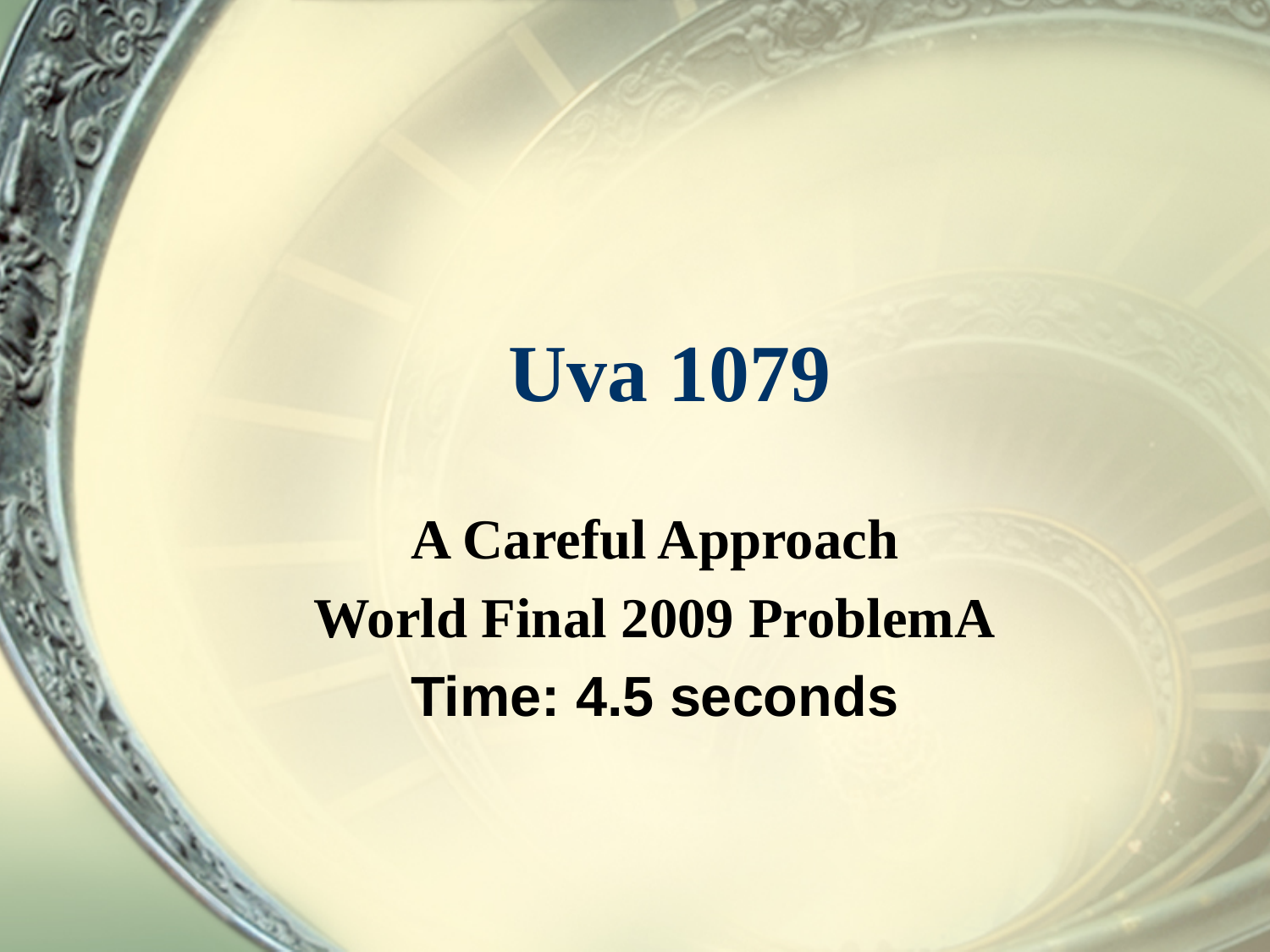

# Uva 1079
A Careful Approach
World Final 2009 ProblemA
Time: 4.5 seconds